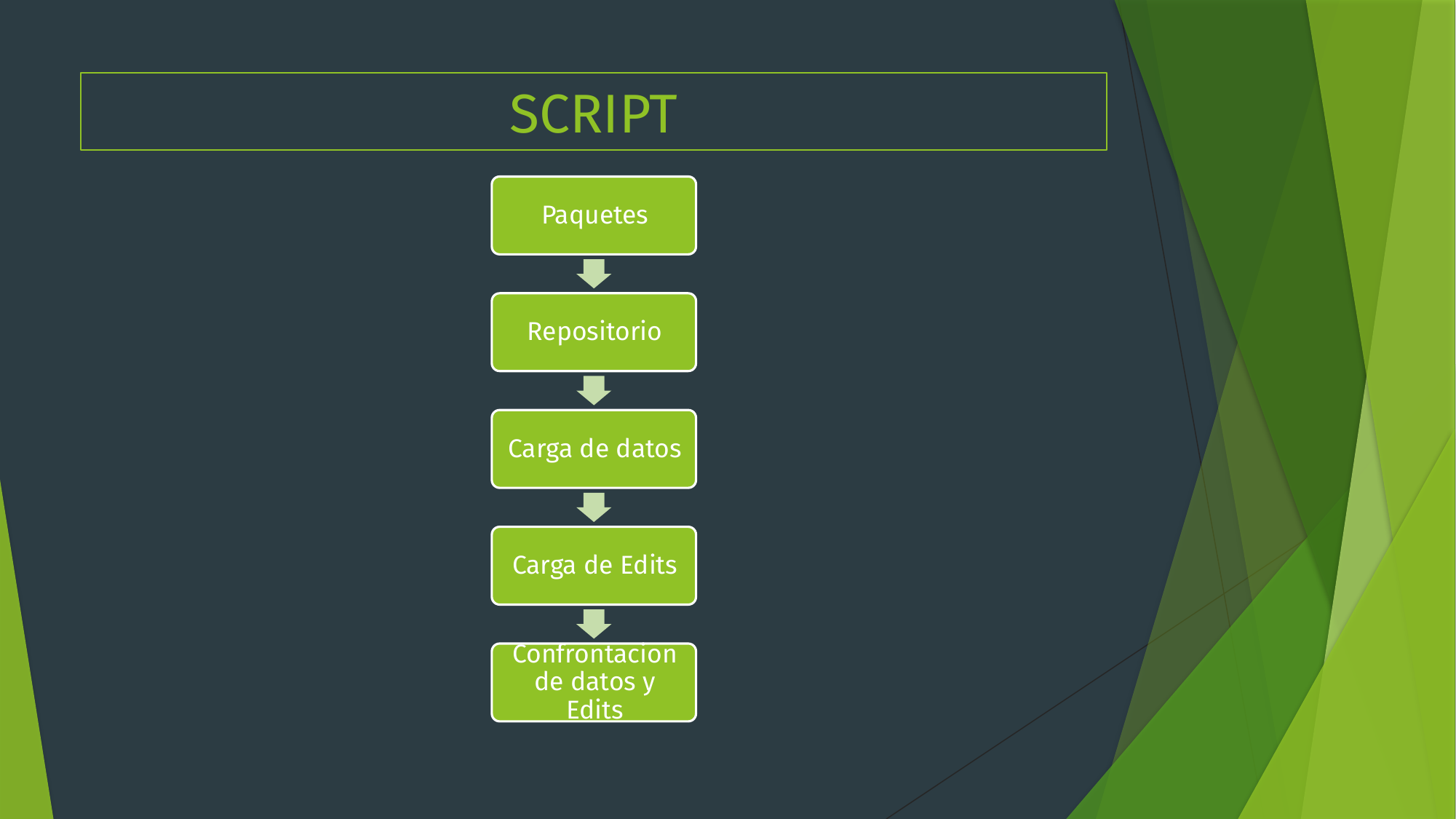

# SCRIPT
Paquetes

Repositorio

Carga de datos

Carga de Edits

Confrontacion de datos y Edits